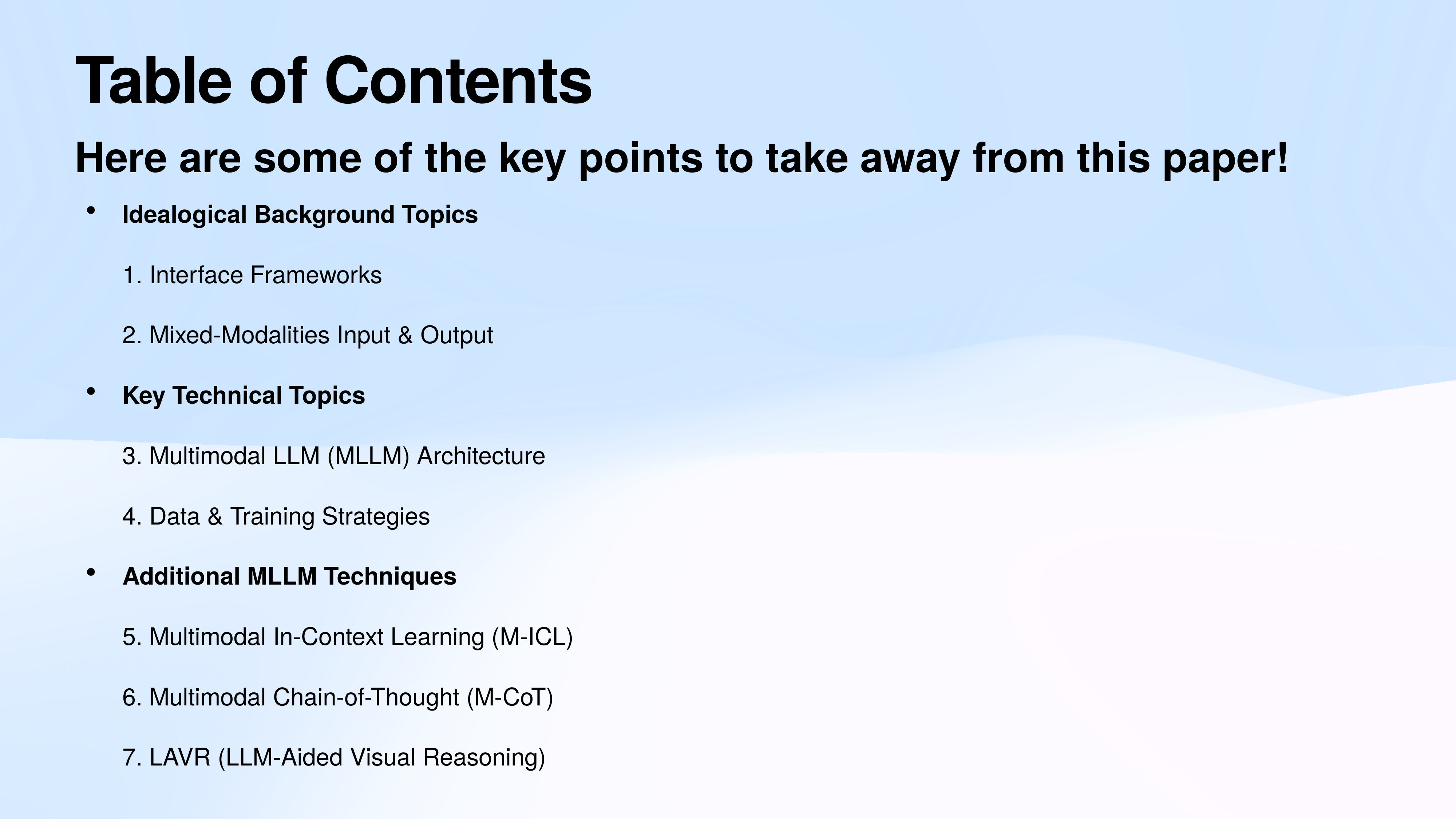

# Table of Contents
Here are some of the key points to take away from this paper!
Idealogical Background Topics
 Interface Frameworks
 Mixed-Modalities Input & Output
Key Technical Topics
 Multimodal LLM (MLLM) Architecture
 Data & Training Strategies
Additional MLLM Techniques
 Multimodal In-Context Learning (M-ICL)
 Multimodal Chain-of-Thought (M-CoT)
 LAVR (LLM-Aided Visual Reasoning)